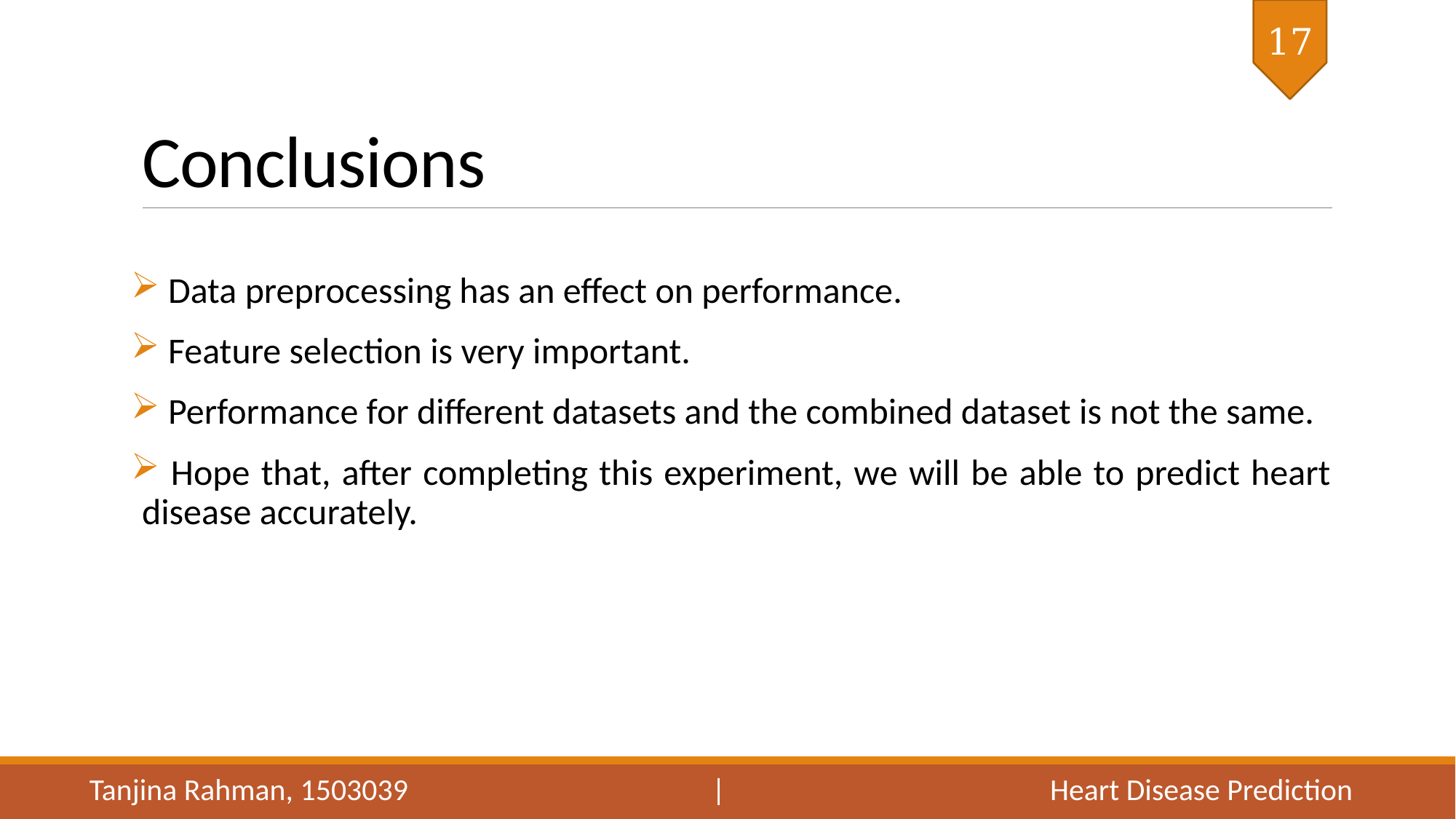

17
# Conclusions
 Data preprocessing has an effect on performance.
 Feature selection is very important.
 Performance for different datasets and the combined dataset is not the same.
 Hope that, after completing this experiment, we will be able to predict heart disease accurately.
Tanjina Rahman, 1503039                                            |                                               Heart Disease Prediction